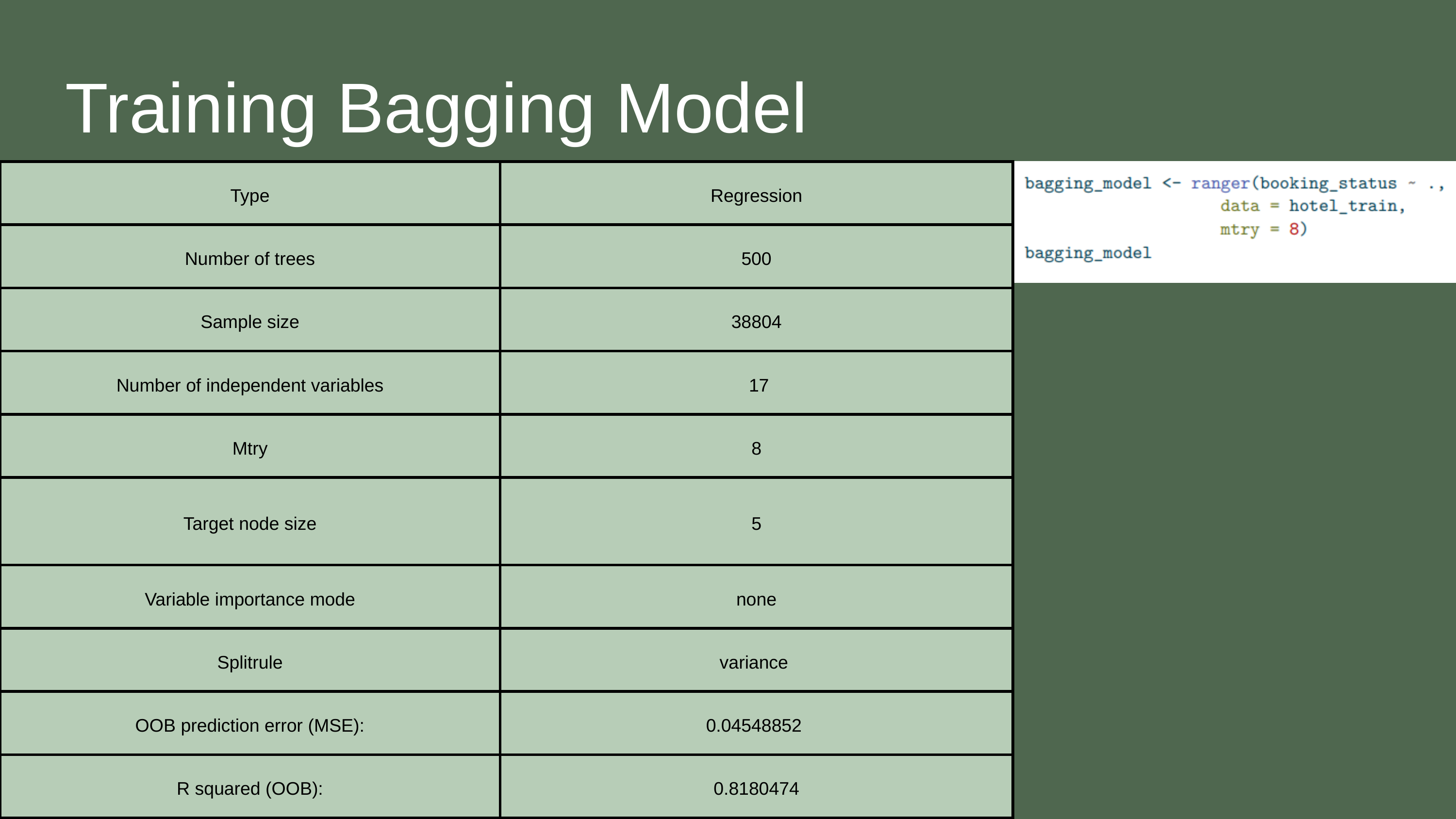

Training Bagging Model
| Type | Regression |
| --- | --- |
| Number of trees | 500 |
| Sample size | 38804 |
| Number of independent variables | 17 |
| Mtry | 8 |
| Target node size | 5 |
| Variable importance mode | none |
| Splitrule | variance |
| OOB prediction error (MSE): | 0.04548852 |
| R squared (OOB): | 0.8180474 |